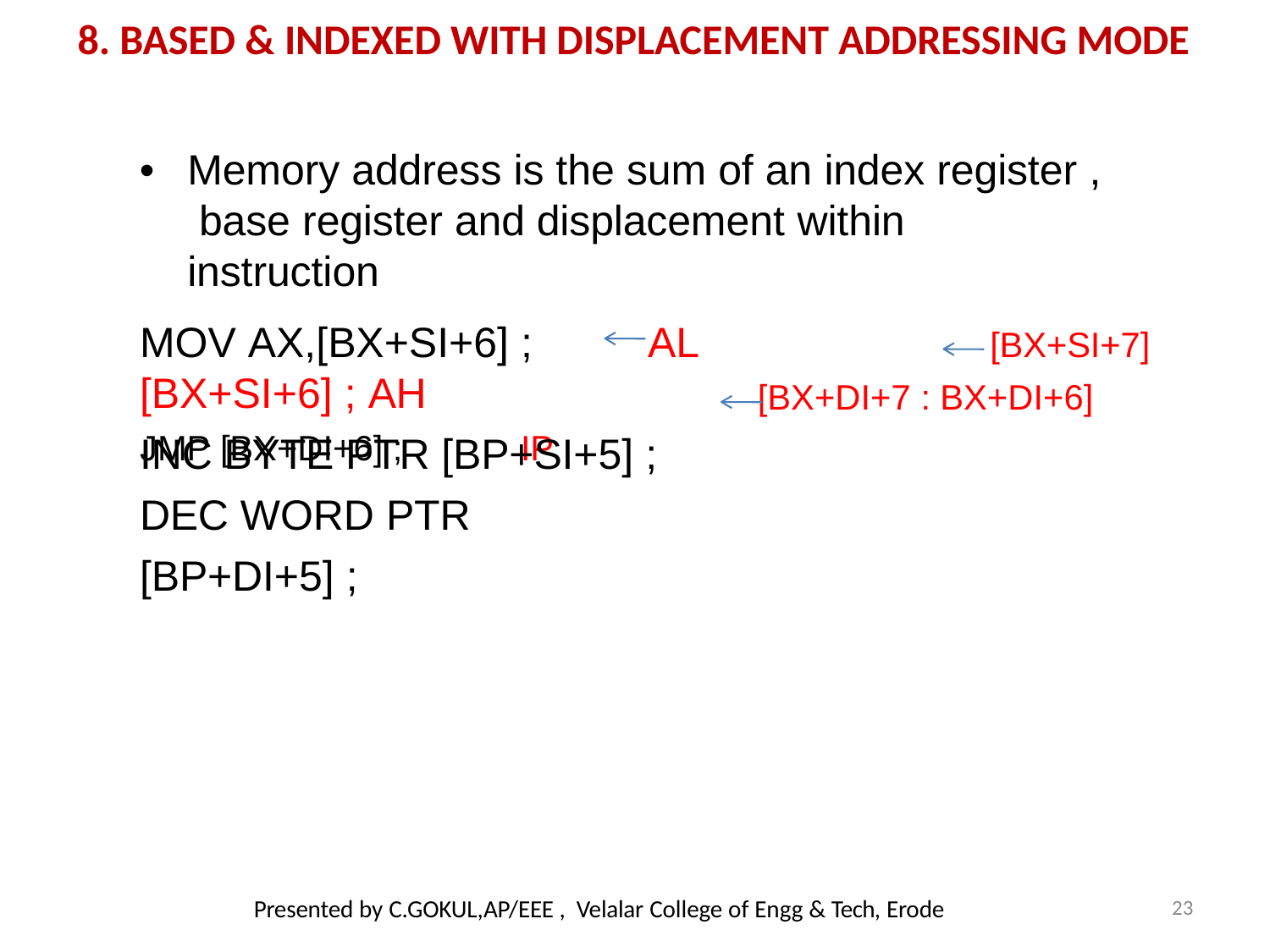

# 8. BASED & INDEXED WITH DISPLACEMENT ADDRESSING MODE
•	Memory address is the sum of an index register ,  base register and displacement within instruction
MOV AX,[BX+SI+6]	;	AL	[BX+SI+6] ; AH
JMP [BX+DI+6] ;	IP
[BX+SI+7]

[BX+DI+7 : BX+DI+6]

INC BYTE PTR [BP+SI+5] ;  DEC WORD PTR	[BP+DI+5] ;
23
Presented by C.GOKUL,AP/EEE , Velalar College of Engg & Tech, Erode